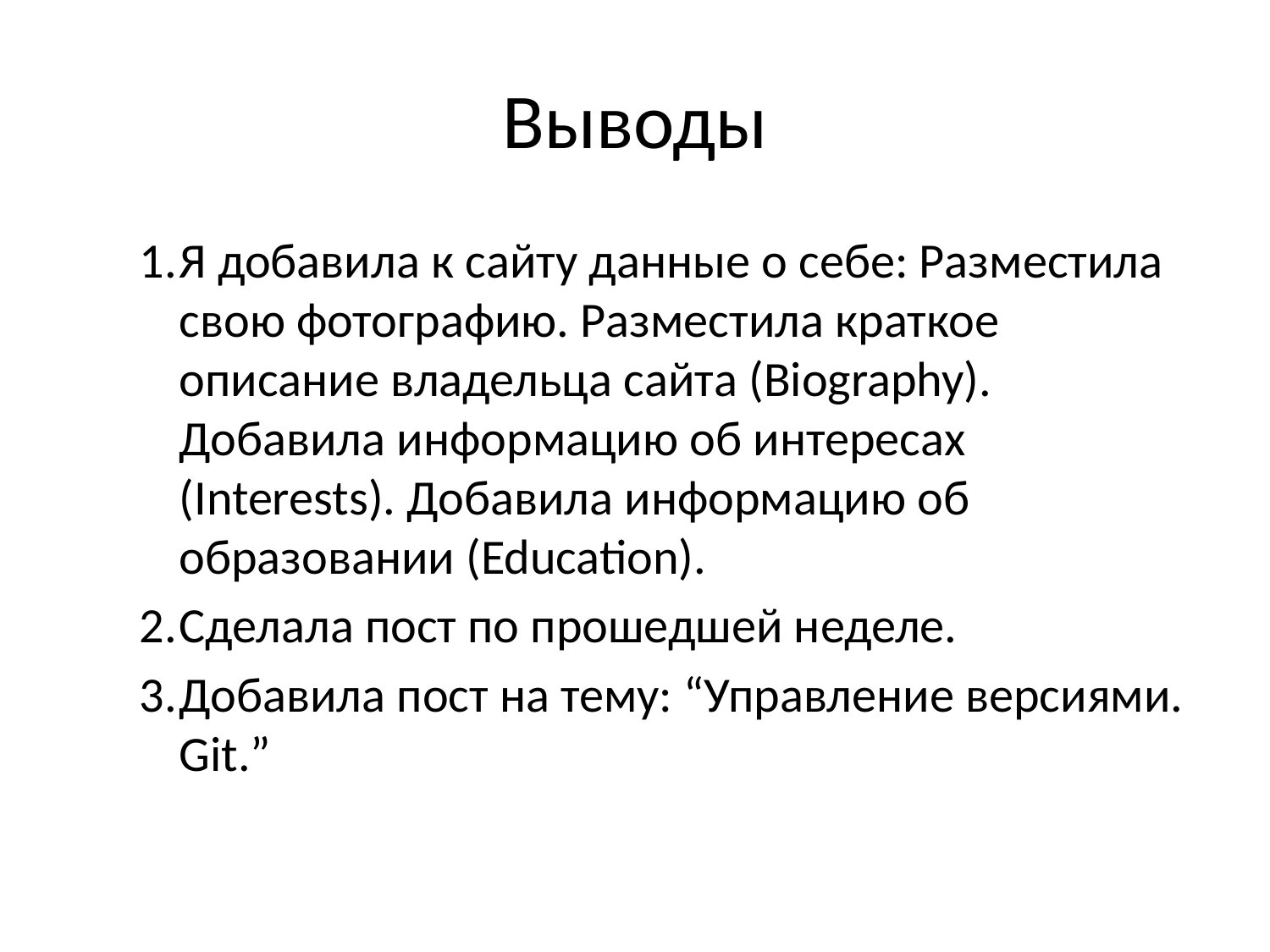

# Выводы
Я добавила к сайту данные о себе: Разместила свою фотографию. Разместила краткое описание владельца сайта (Biography). Добавила информацию об интересах (Interests). Добавила информацию об образовании (Education).
Сделала пост по прошедшей неделе.
Добавила пост на тему: “Управление версиями. Git.”